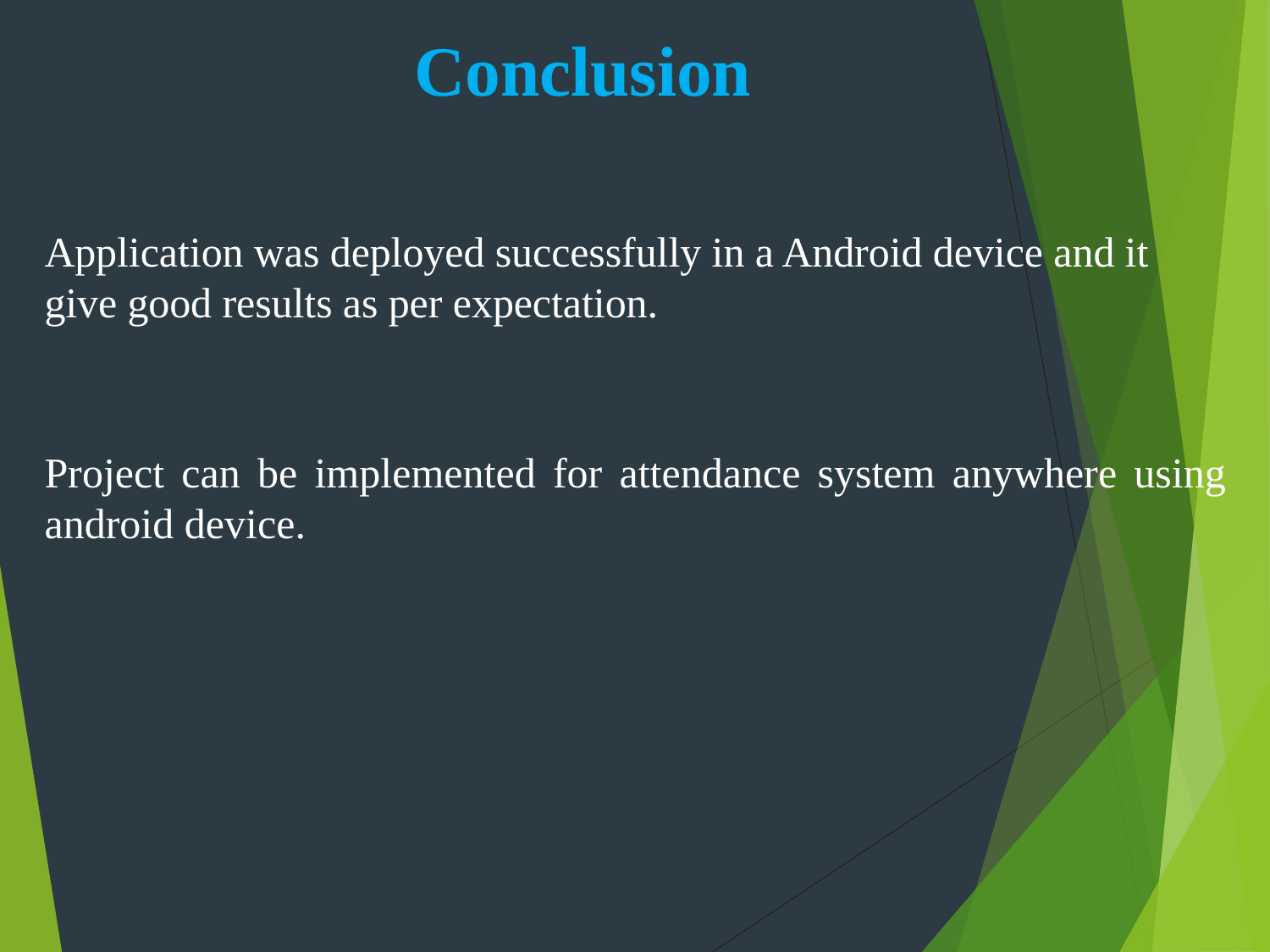

# Conclusion
Application was deployed successfully in a Android device and it give good results as per expectation.
Project can be implemented for attendance system anywhere using android device.